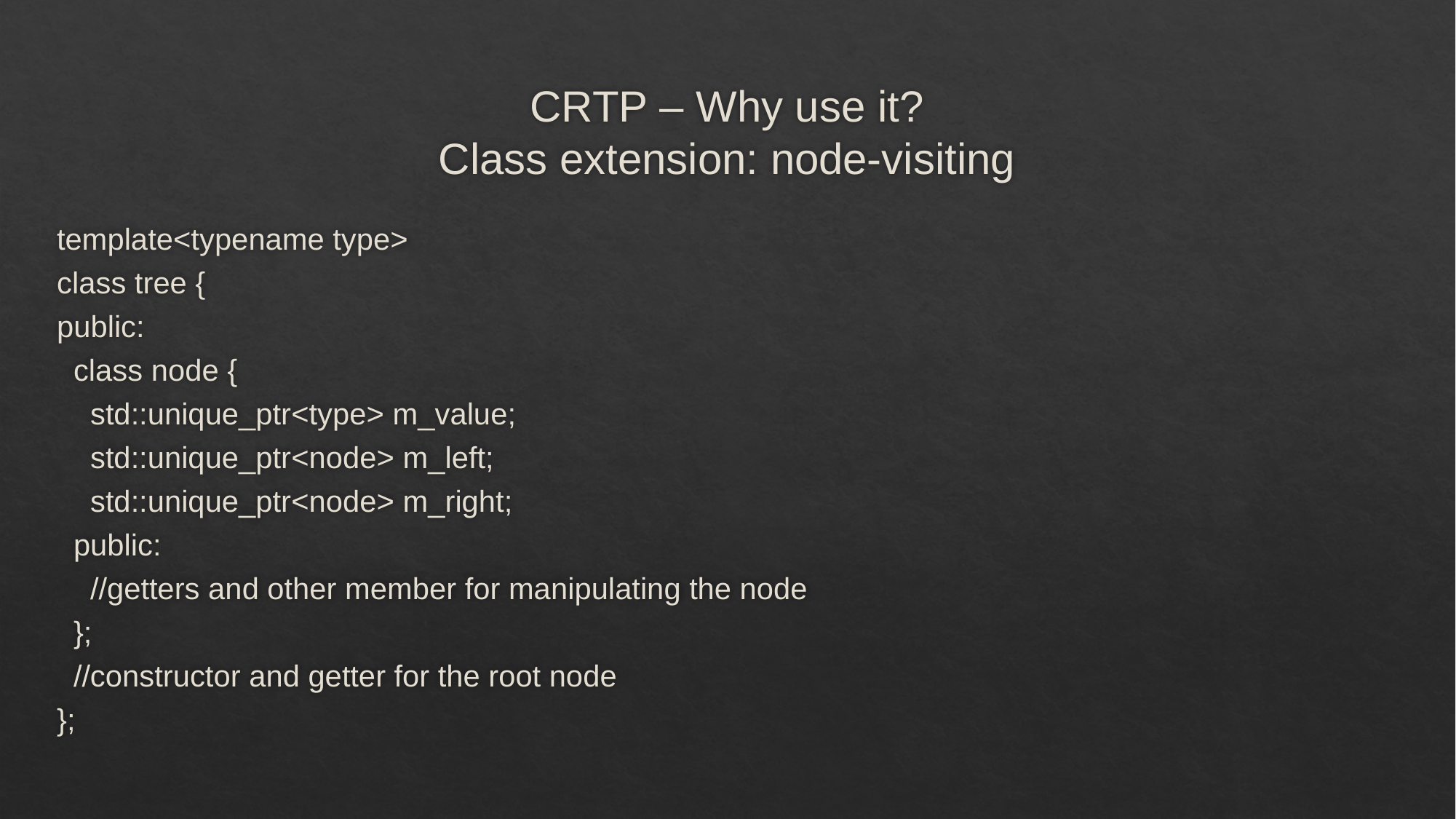

# CRTP – Why use it? Class extension: node-visiting
template<typename type>
class tree {
public:
  class node {
    std::unique_ptr<type> m_value;
    std::unique_ptr<node> m_left;
    std::unique_ptr<node> m_right;
  public:
    //getters and other member for manipulating the node
  };
  //constructor and getter for the root node
};